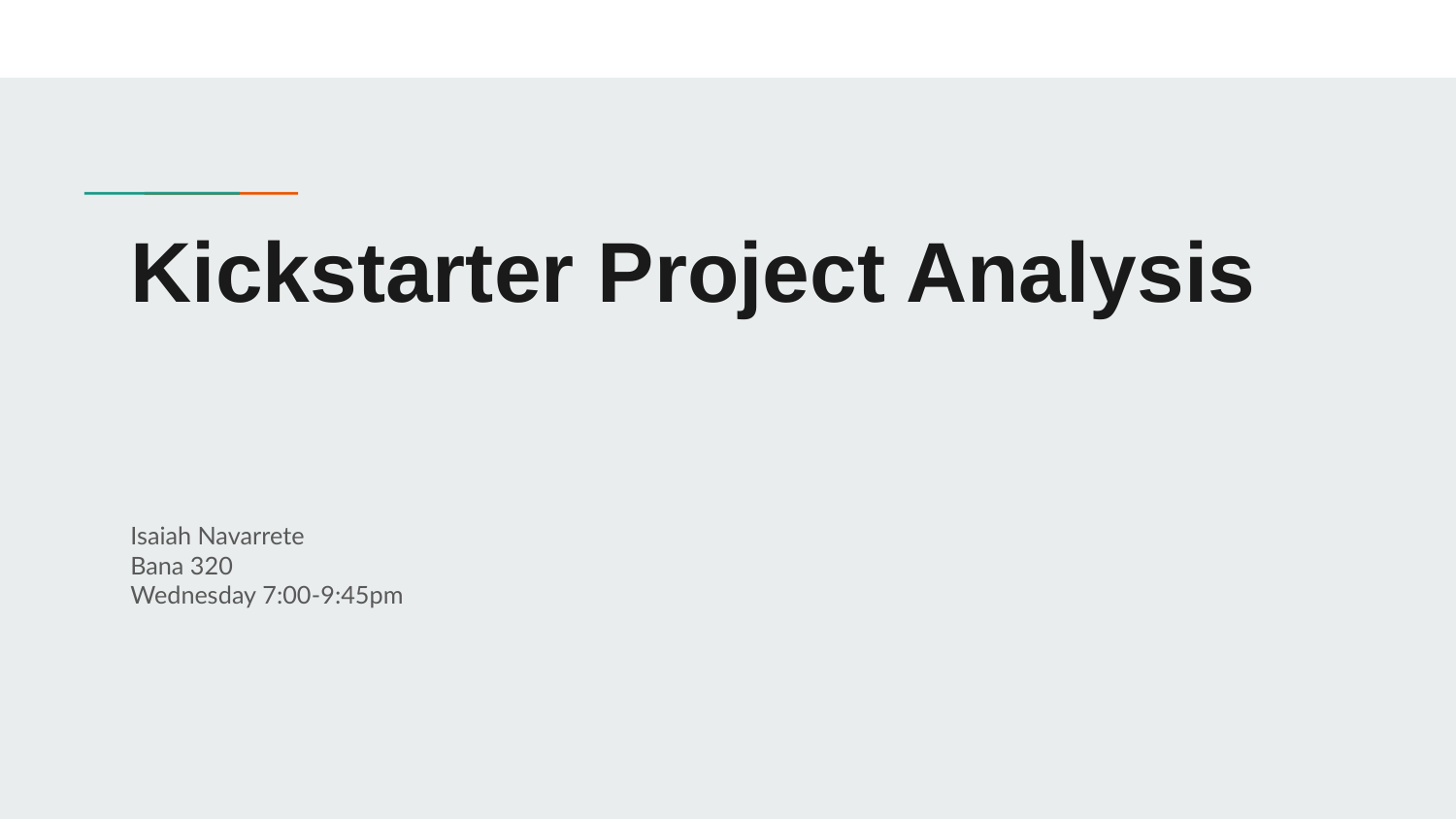

# Kickstarter Project Analysis
Isaiah Navarrete
Bana 320
Wednesday 7:00-9:45pm